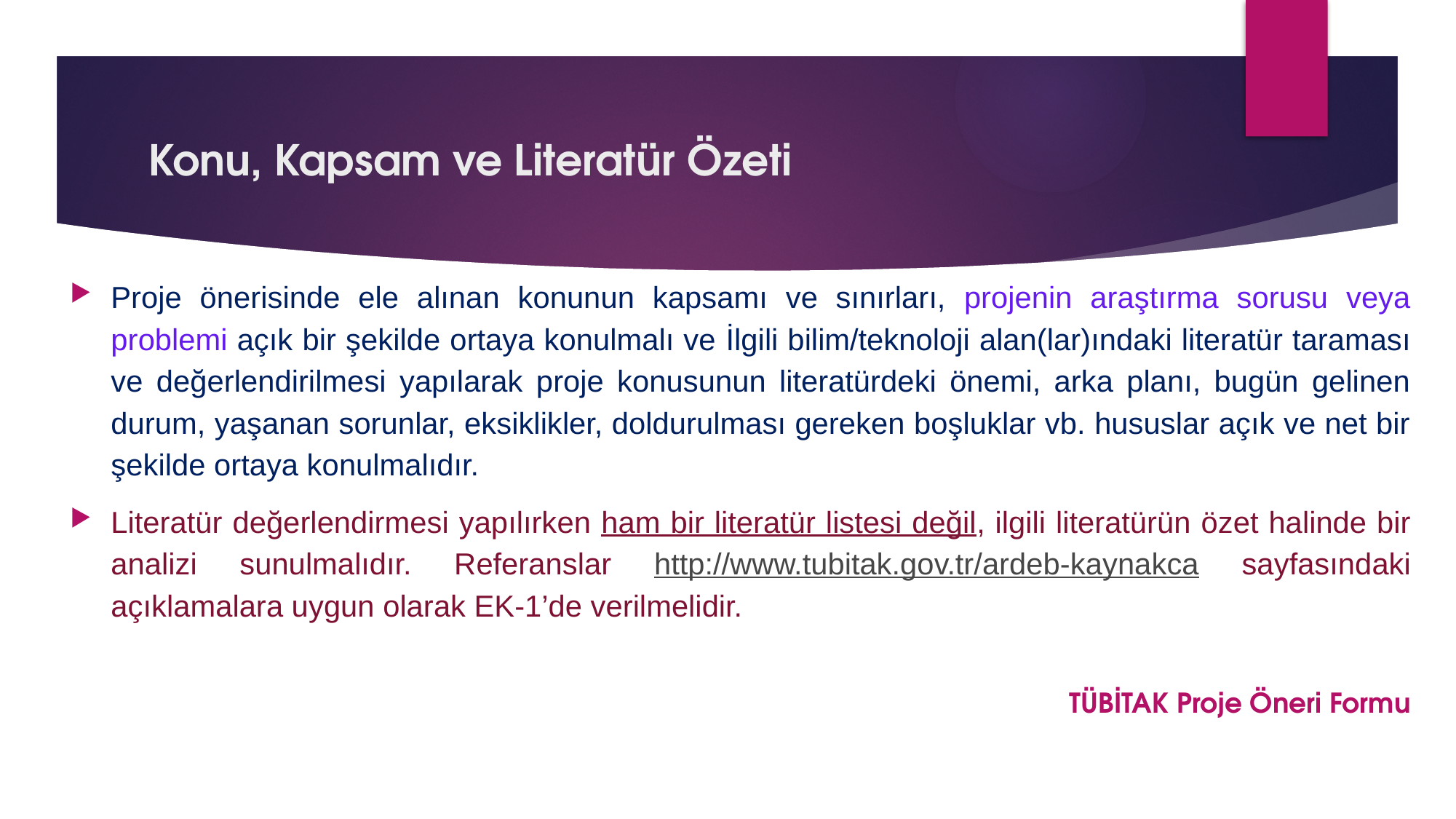

# Konu, Kapsam ve Literatür Özeti
Proje önerisinde ele alınan konunun kapsamı ve sınırları, projenin araştırma sorusu veya problemi açık bir şekilde ortaya konulmalı ve İlgili bilim/teknoloji alan(lar)ındaki literatür taraması ve değerlendirilmesi yapılarak proje konusunun literatürdeki önemi, arka planı, bugün gelinen durum, yaşanan sorunlar, eksiklikler, doldurulması gereken boşluklar vb. hususlar açık ve net bir şekilde ortaya konulmalıdır.
Literatür değerlendirmesi yapılırken ham bir literatür listesi değil, ilgili literatürün özet halinde bir analizi sunulmalıdır. Referanslar http://www.tubitak.gov.tr/ardeb-kaynakca sayfasındaki açıklamalara uygun olarak EK-1’de verilmelidir.

 TÜBİTAK Proje Öneri Formu